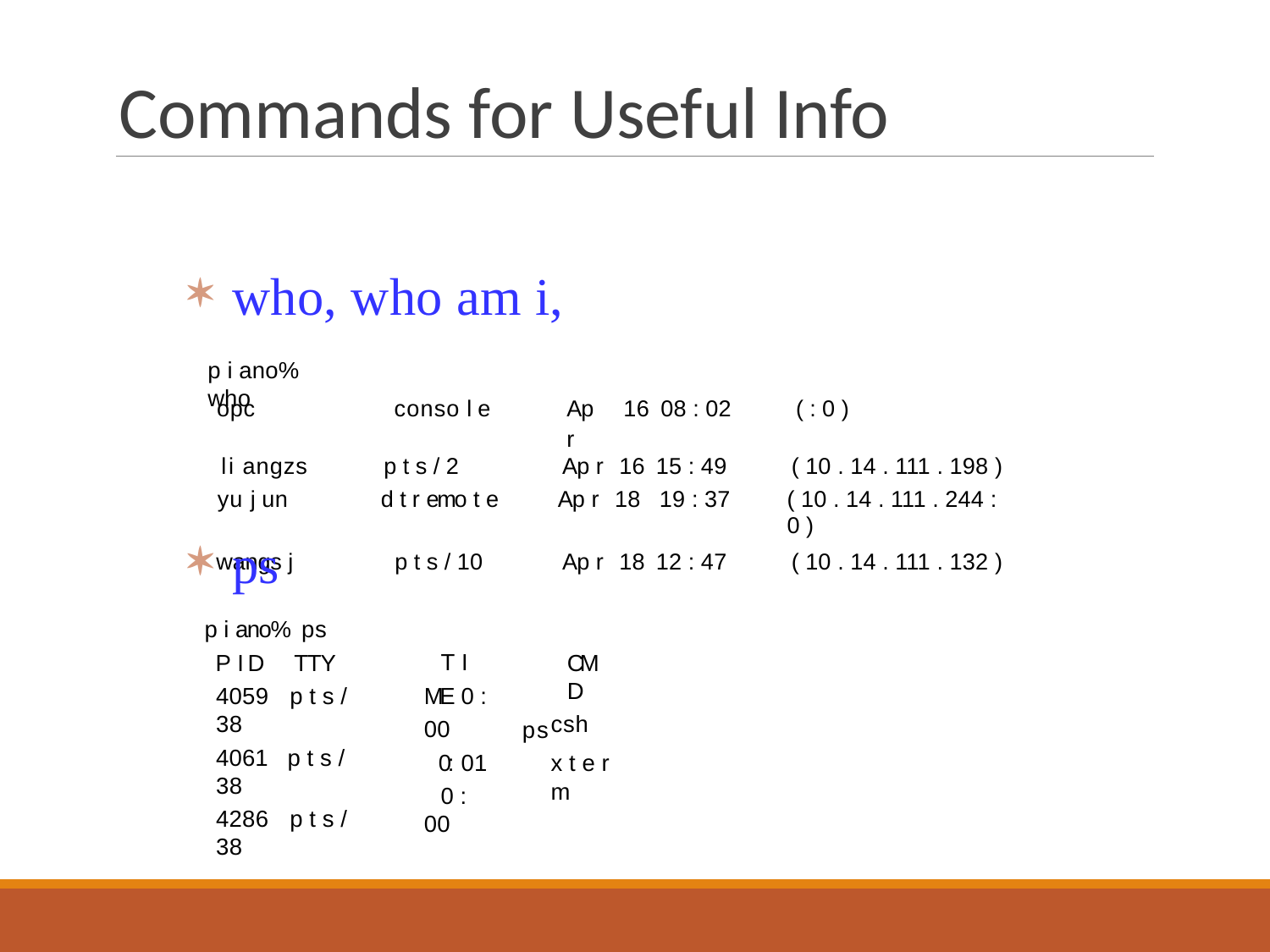

# Commands for Useful Info
who, who am i,	whoami

p i ano%	who
| opc | conso l e | Ap r | 16 | 08 : 02 | ( : 0 ) |
| --- | --- | --- | --- | --- | --- |
| li angzs | p t s / 2 | Ap r | 16 | 15 : 49 | ( 10 . 14 . 111 . 198 ) |
| yu j un | d t r emo t e | Ap r | 18 | 19 : 37 | ( 10 . 14 . 111 . 244 : 0 ) |
| wangs j | p t s / 10 | Ap r | 18 | 12 : 47 | ( 10 . 14 . 111 . 132 ) |
ps
p i ano% ps
P I D	TTY
4059	p t s / 38
4061	p t s / 38
4286	p t s / 38
T I ME  0 : 00
0: 01
0 : 00
CMD
csh
ps
x t e r m
27